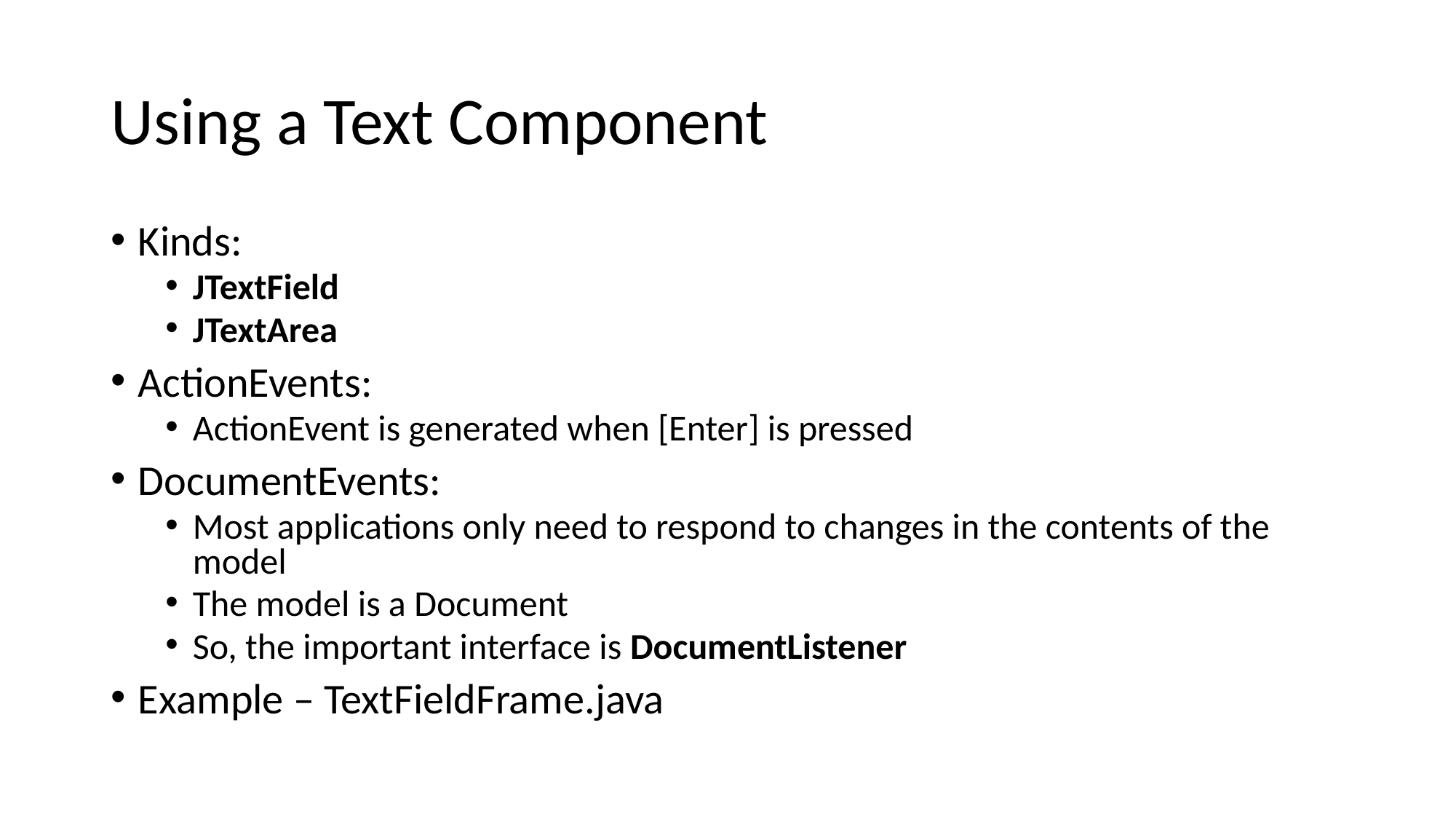

# Using a Text Component
Kinds:
JTextField
JTextArea
ActionEvents:
ActionEvent is generated when [Enter] is pressed
DocumentEvents:
Most applications only need to respond to changes in the contents of the model
The model is a Document
So, the important interface is DocumentListener
Example – TextFieldFrame.java